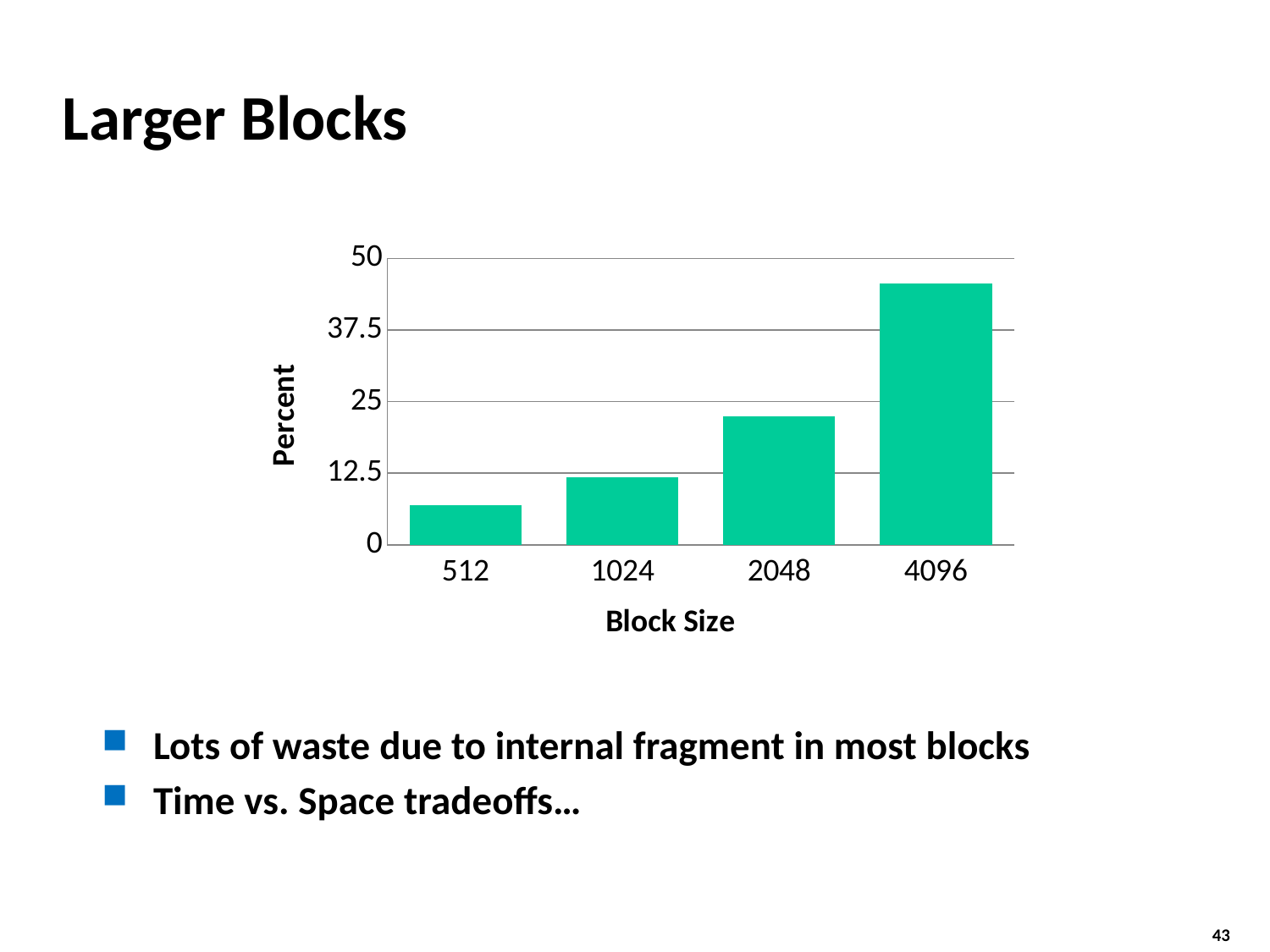

# Larger Blocks

### Chart:

| Category | Region 1 |
|---|---|
| 512 | 6.9 |
| 1024 | 11.8 |
| 2048 | 22.4 |
| 4096 | 45.6 |
Lots of waste due to internal fragment in most blocks
Time vs. Space tradeoffs…